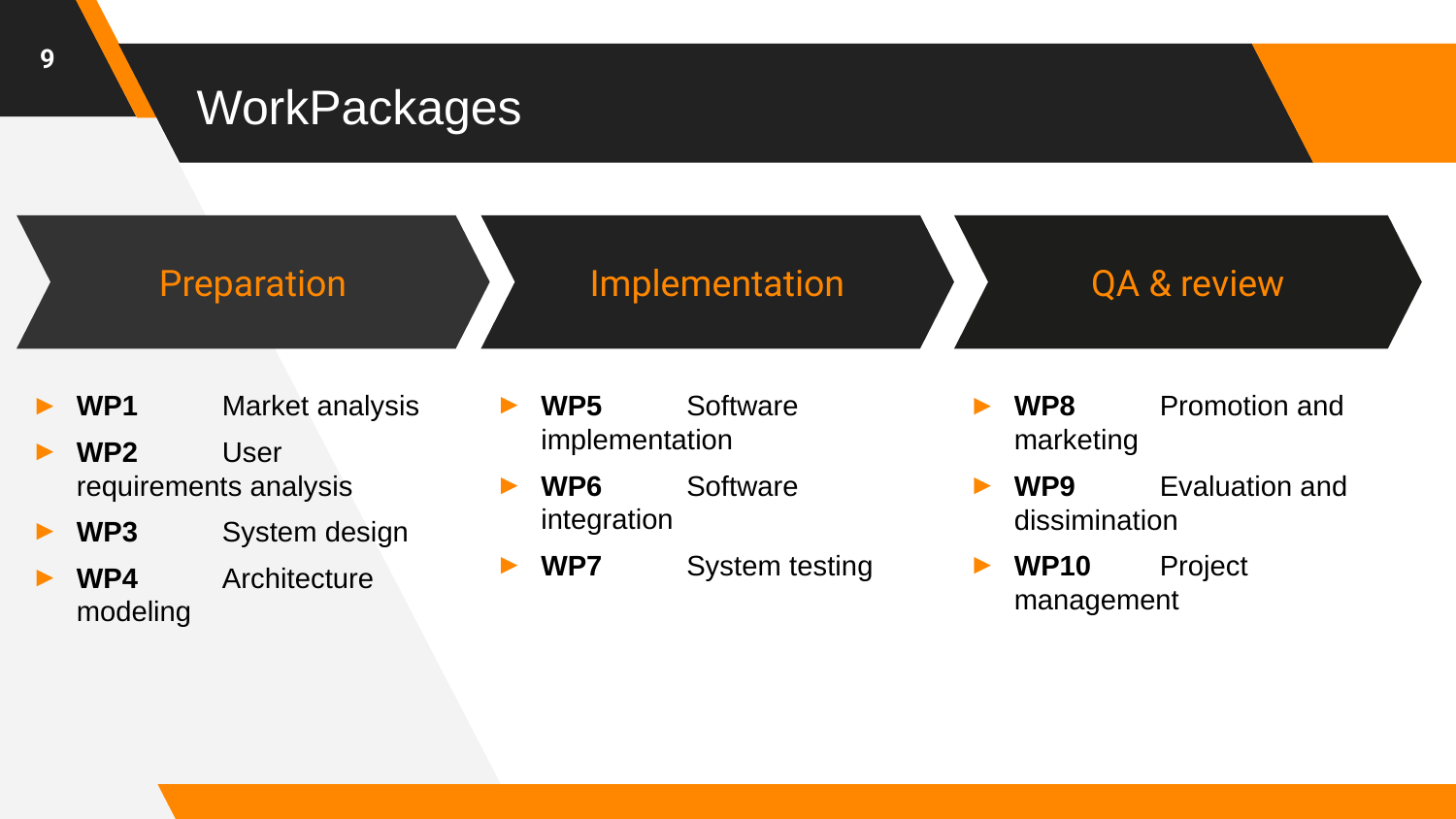

9
# WorkPackages
Preparation
Implementation
QA & review
WP1	Market analysis
WP2	User requirements analysis
WP3	System design
WP4	Architecture modeling

WP5	Software implementation
WP6	Software integration
WP7	System testing

WP8	Promotion and marketing
WP9	Evaluation and dissimination
WP10	Project management